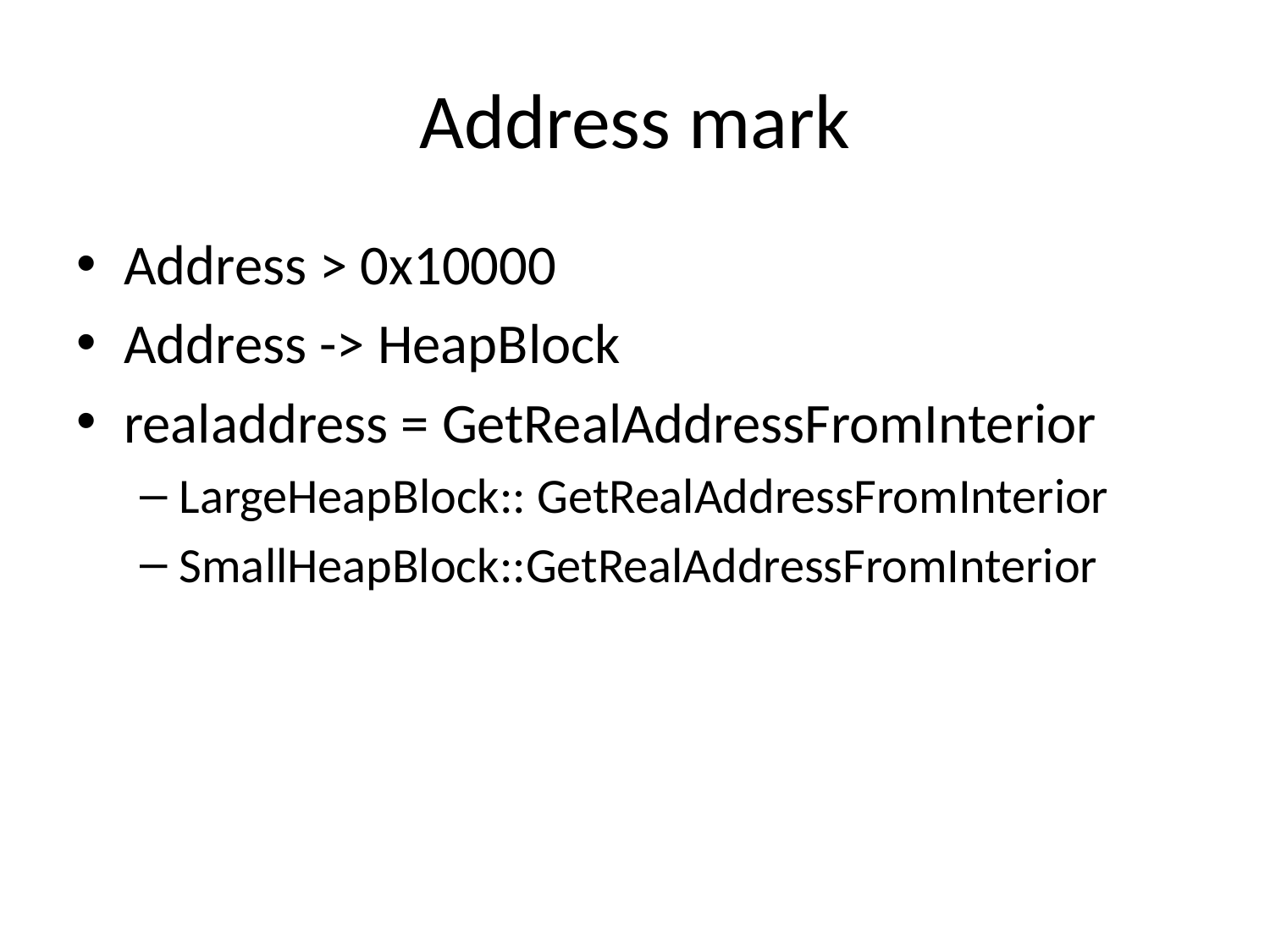

# Address mark
Address > 0x10000
Address -> HeapBlock
realaddress = GetRealAddressFromInterior
LargeHeapBlock:: GetRealAddressFromInterior
SmallHeapBlock::GetRealAddressFromInterior